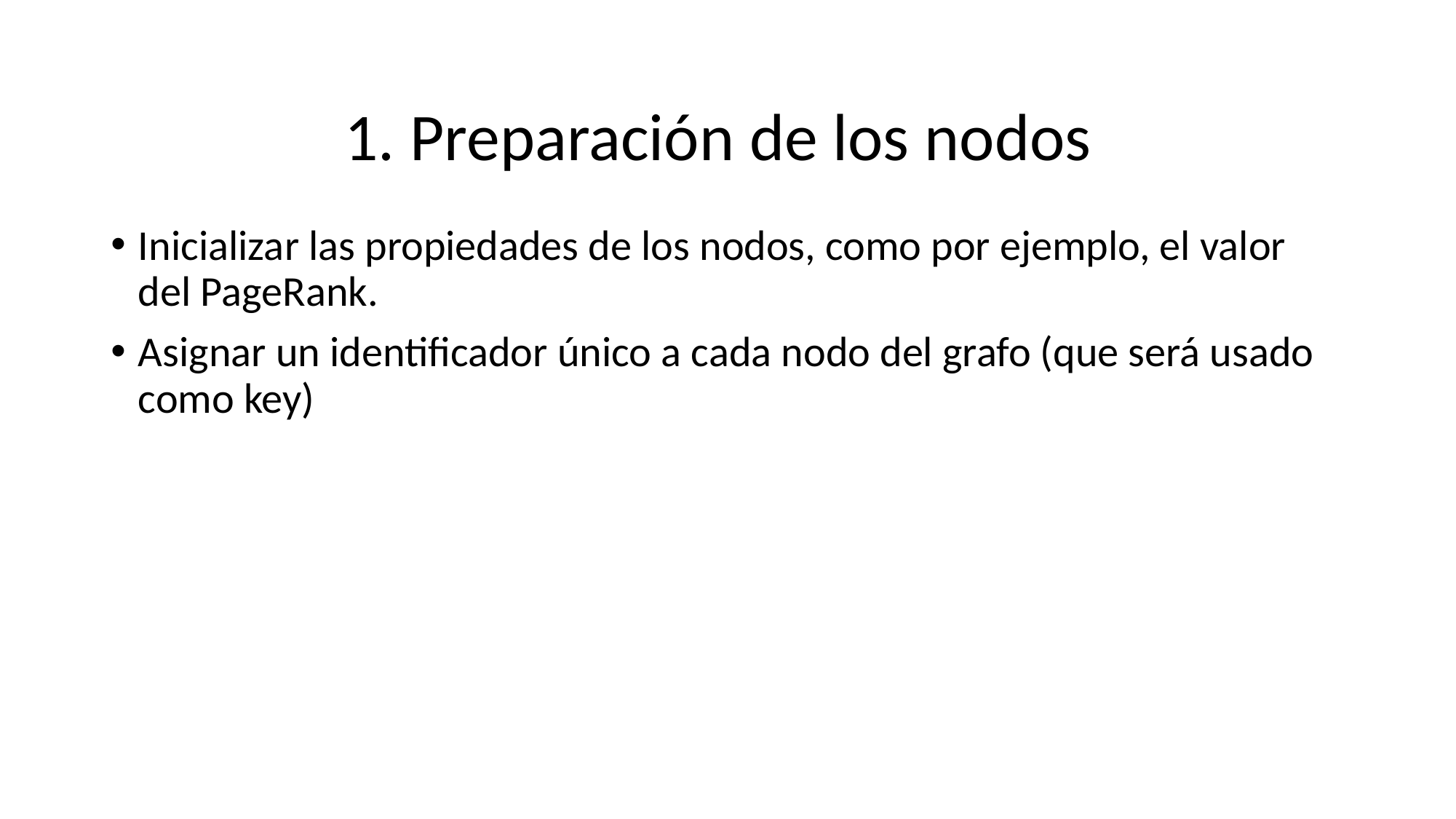

# 1. Preparación de los nodos
Inicializar las propiedades de los nodos, como por ejemplo, el valor del PageRank.
Asignar un identificador único a cada nodo del grafo (que será usado como key)